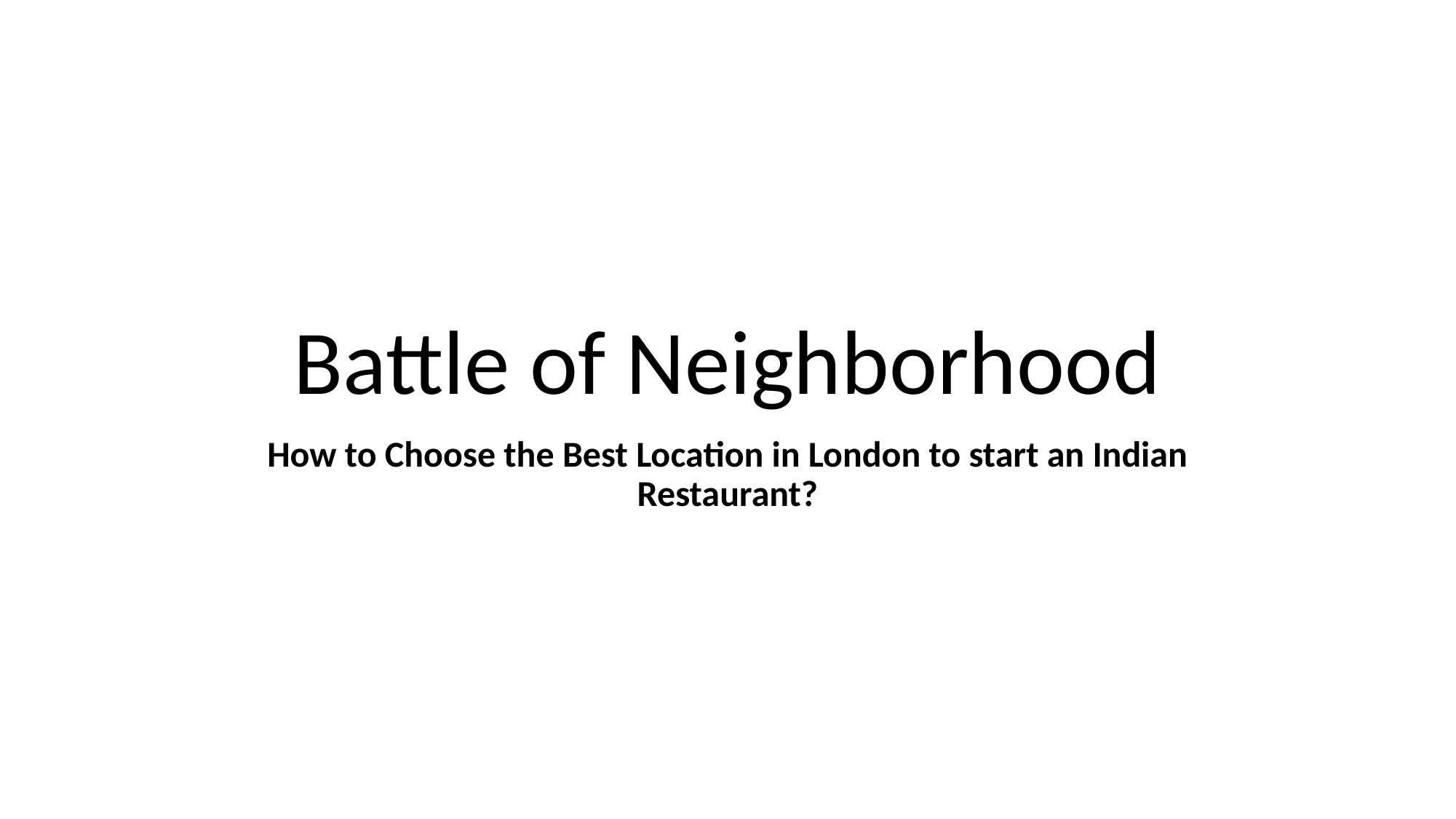

# Battle of Neighborhood
How to Choose the Best Location in London to start an Indian Restaurant?